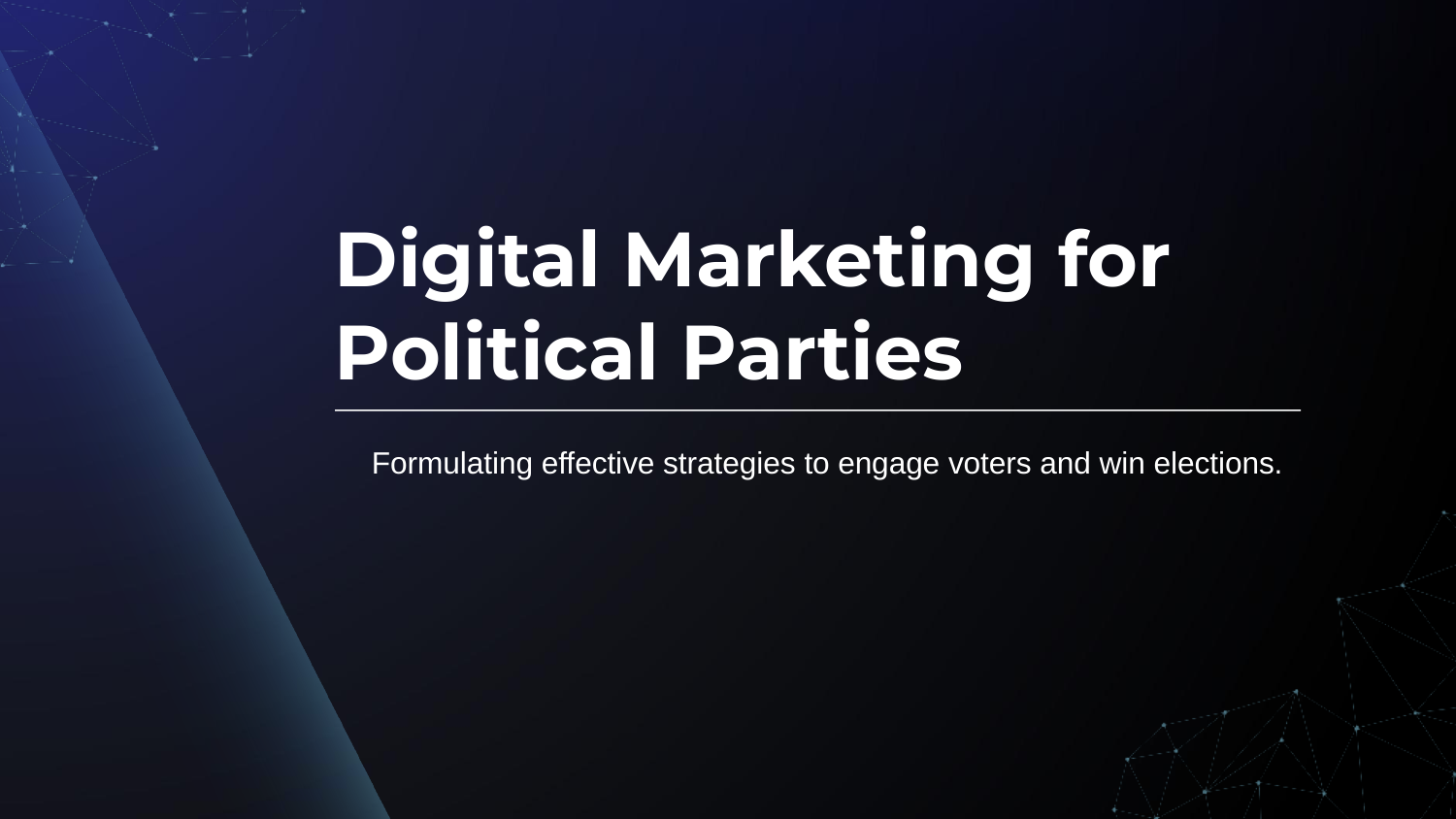

# Digital Marketing for Political Parties
Formulating effective strategies to engage voters and win elections.